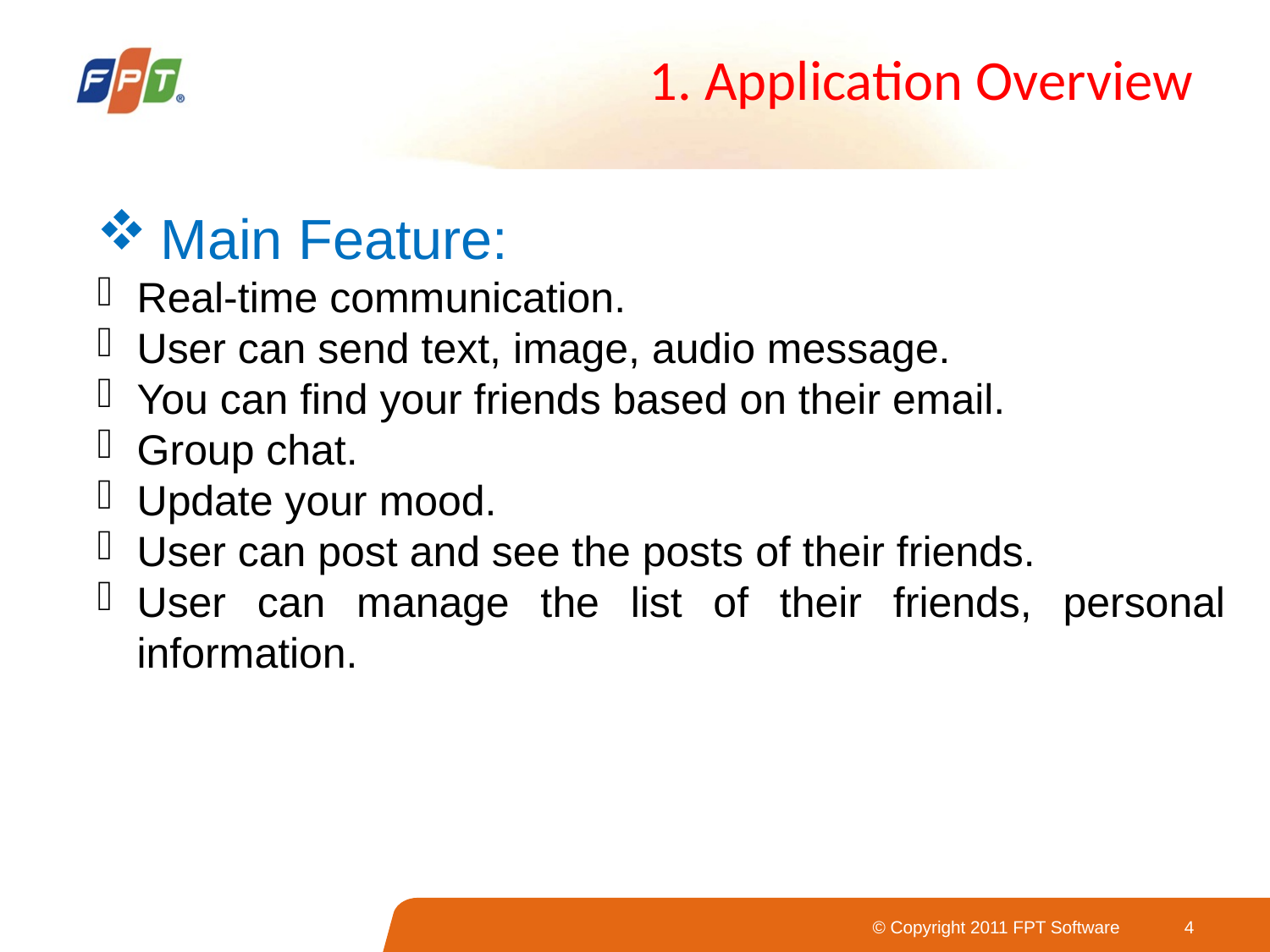

1. Application Overview
Main Feature:
Real-time communication.
User can send text, image, audio message.
You can find your friends based on their email.
Group chat.
Update your mood.
User can post and see the posts of their friends.
User can manage the list of their friends, personal information.